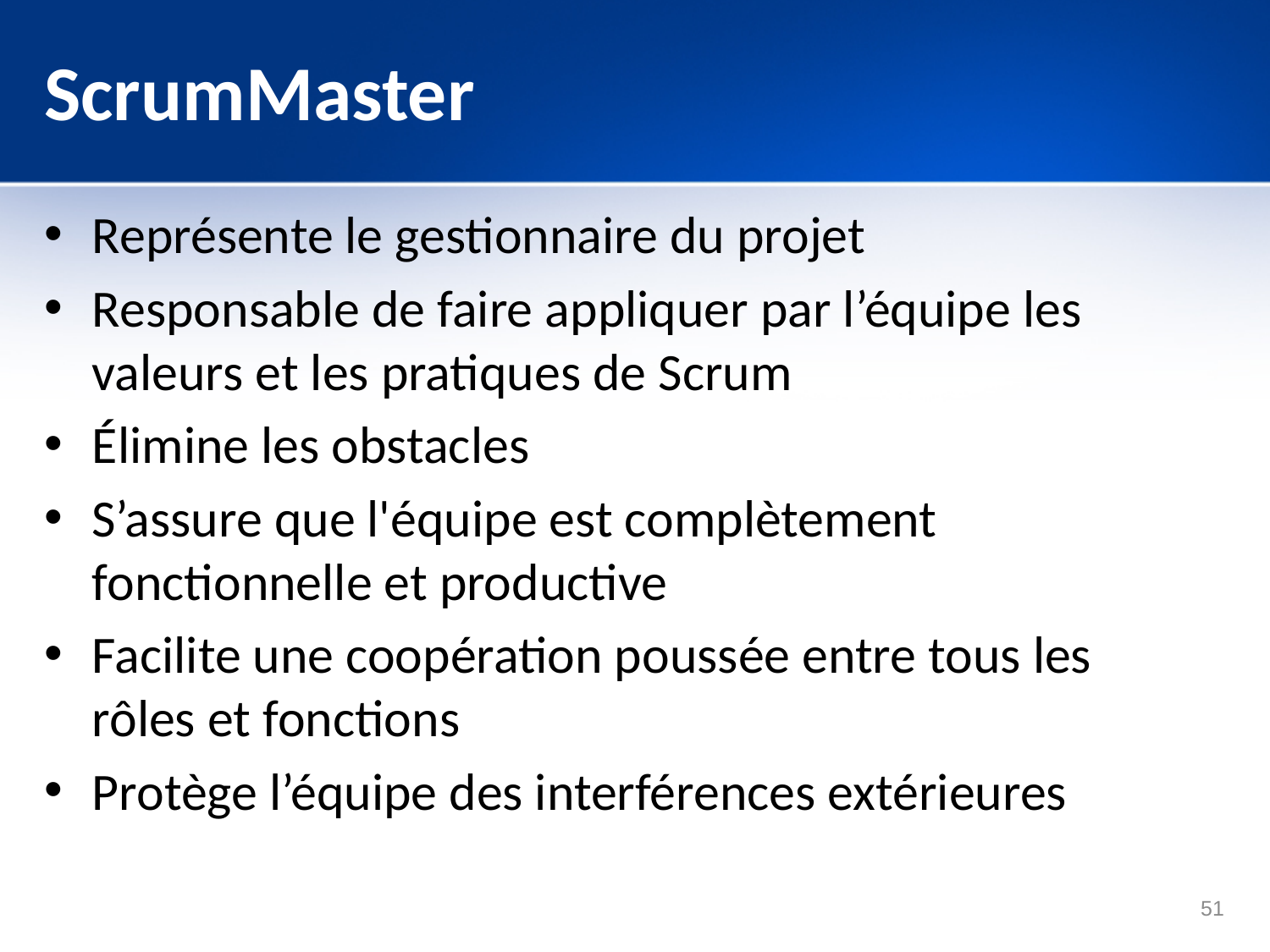

# ScrumMaster

Représente le gestionnaire du projet
Responsable de faire appliquer par l’équipe les valeurs et les pratiques de Scrum
Élimine les obstacles
S’assure que l'équipe est complètement fonctionnelle et productive
Facilite une coopération poussée entre tous les rôles et fonctions
Protège l’équipe des interférences extérieures
51